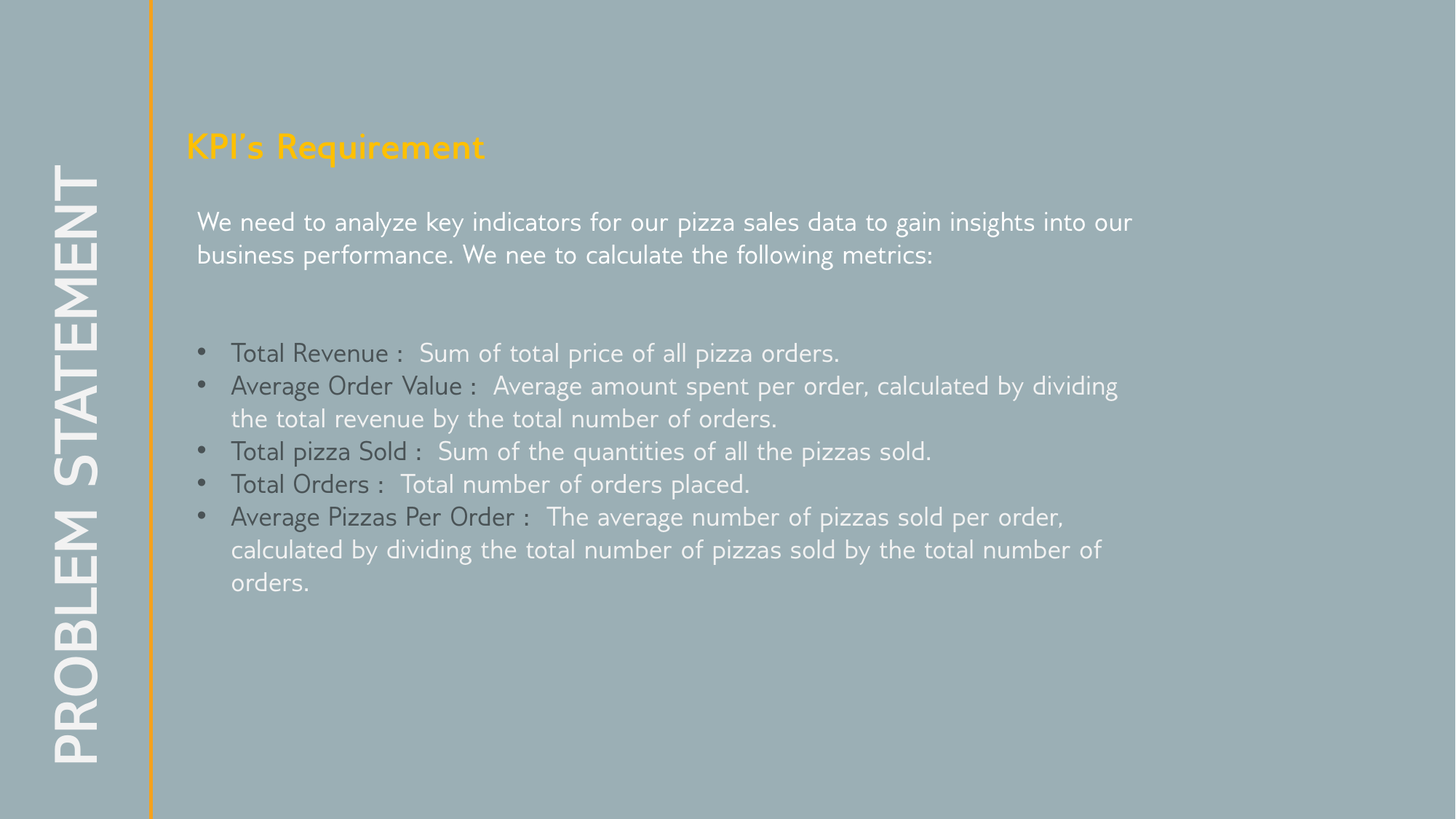

KPI’s Requirement
We need to analyze key indicators for our pizza sales data to gain insights into our business performance. We nee to calculate the following metrics:

Total Revenue :  Sum of total price of all pizza orders.
Average Order Value :  Average amount spent per order, calculated by dividing the total revenue by the total number of orders.
Total pizza Sold :  Sum of the quantities of all the pizzas sold.
Total Orders :  Total number of orders placed.
Average Pizzas Per Order :  The average number of pizzas sold per order, calculated by dividing the total number of pizzas sold by the total number of orders.
PROBLEM STATEMENT